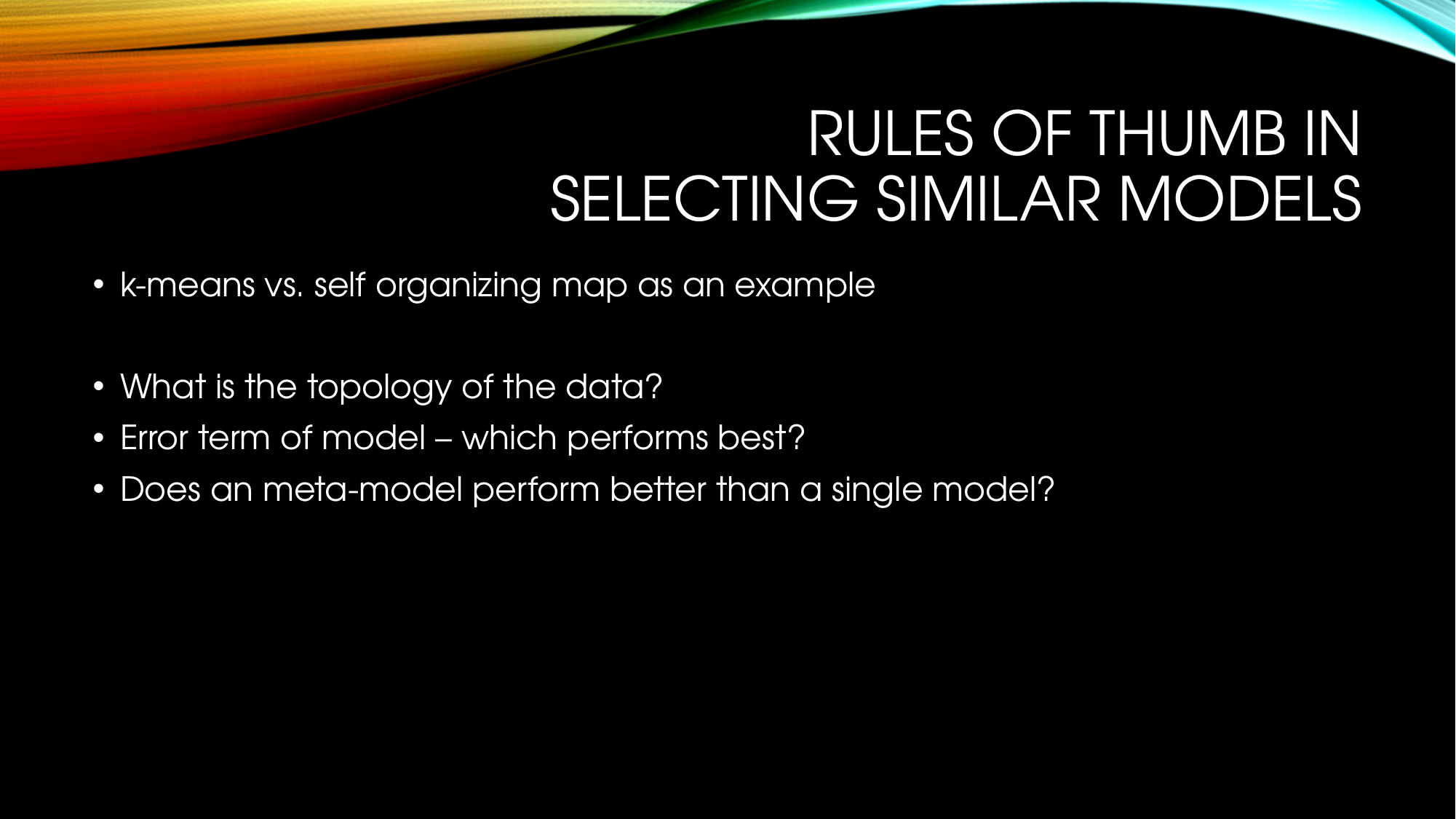

# Rules of thumb in selecting similar models
k-means vs. self organizing map as an example

What is the topology of the data?
Error term of model – which performs best?
Does an meta-model perform better than a single model?